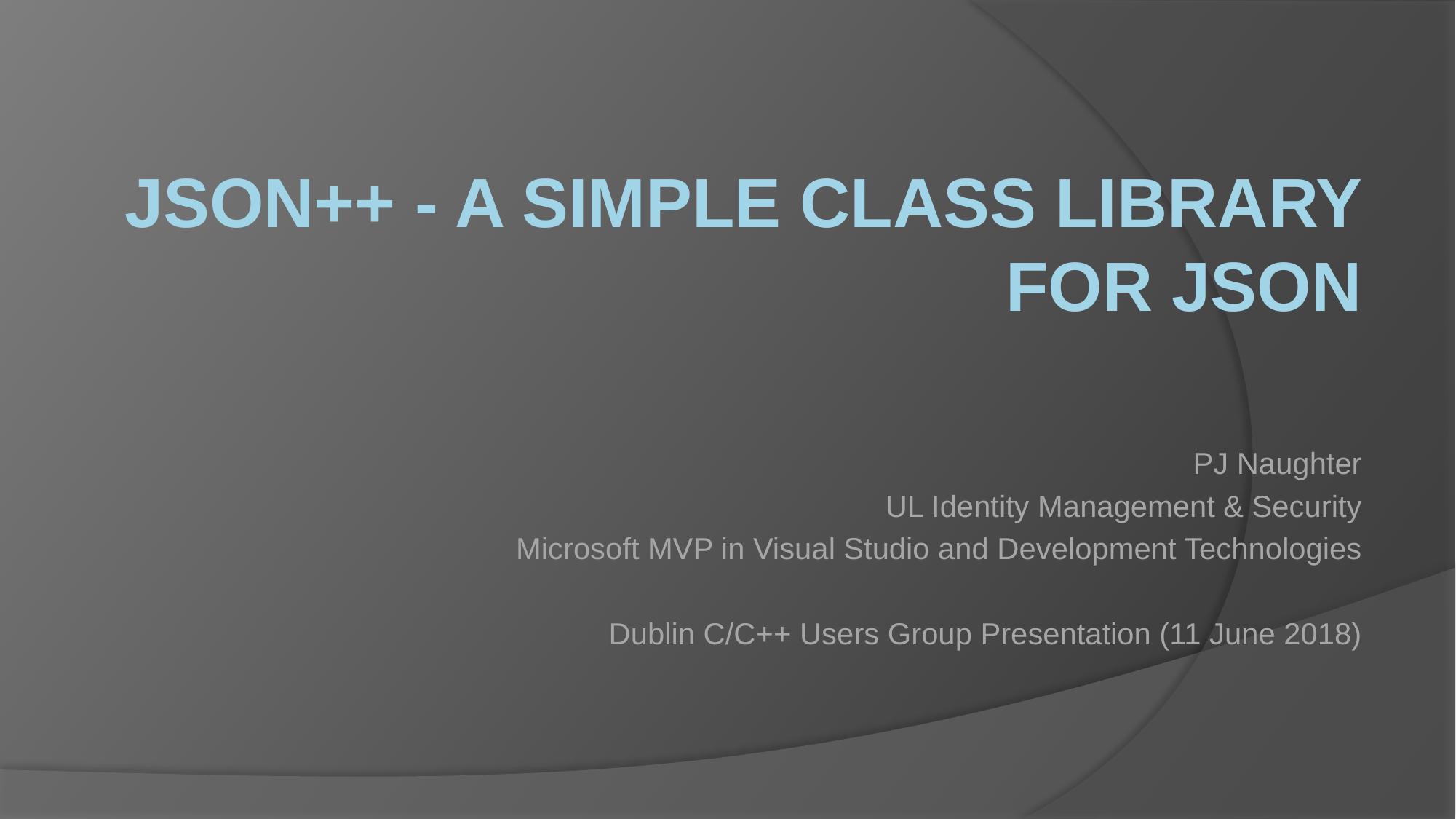

# JSON++ - A Simple class library for JSON
PJ Naughter
UL Identity Management & Security
Microsoft MVP in Visual Studio and Development Technologies

Dublin C/C++ Users Group Presentation (11 June 2018)